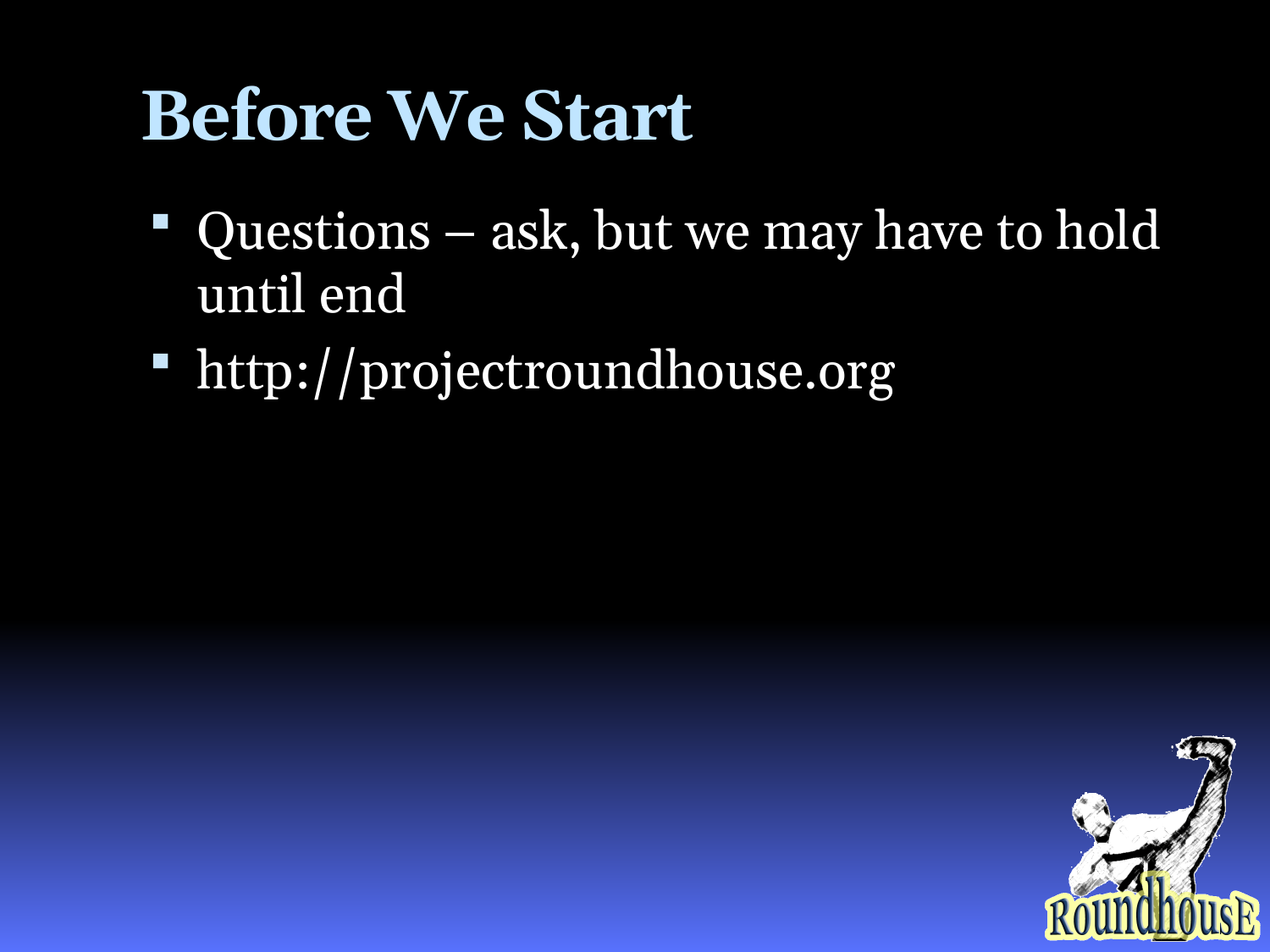

# Before We Start
Questions – ask, but we may have to hold until end
http://projectroundhouse.org